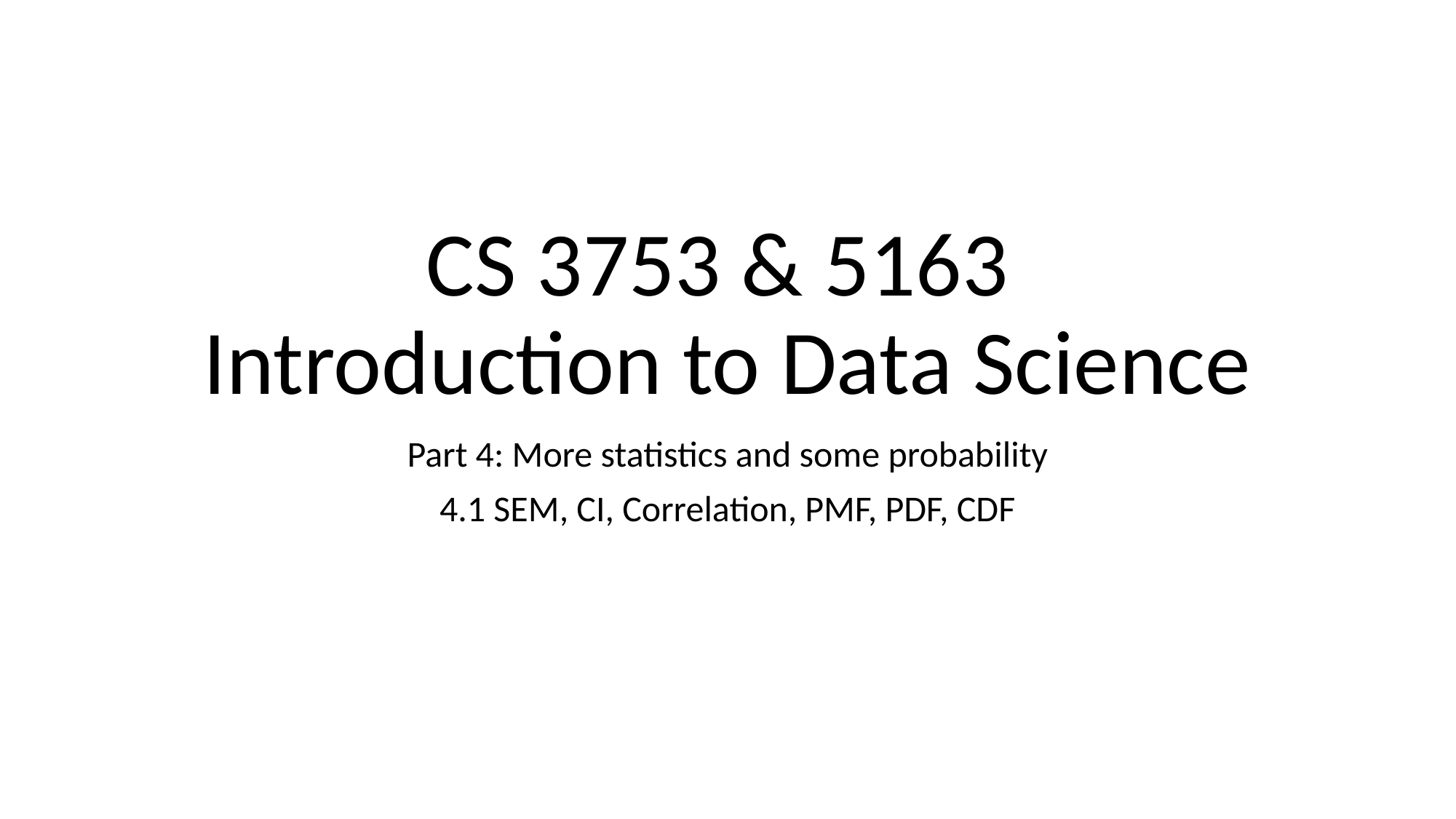

# CS 3753 & 5163 Introduction to Data Science
Part 4: More statistics and some probability
4.1 SEM, CI, Correlation, PMF, PDF, CDF